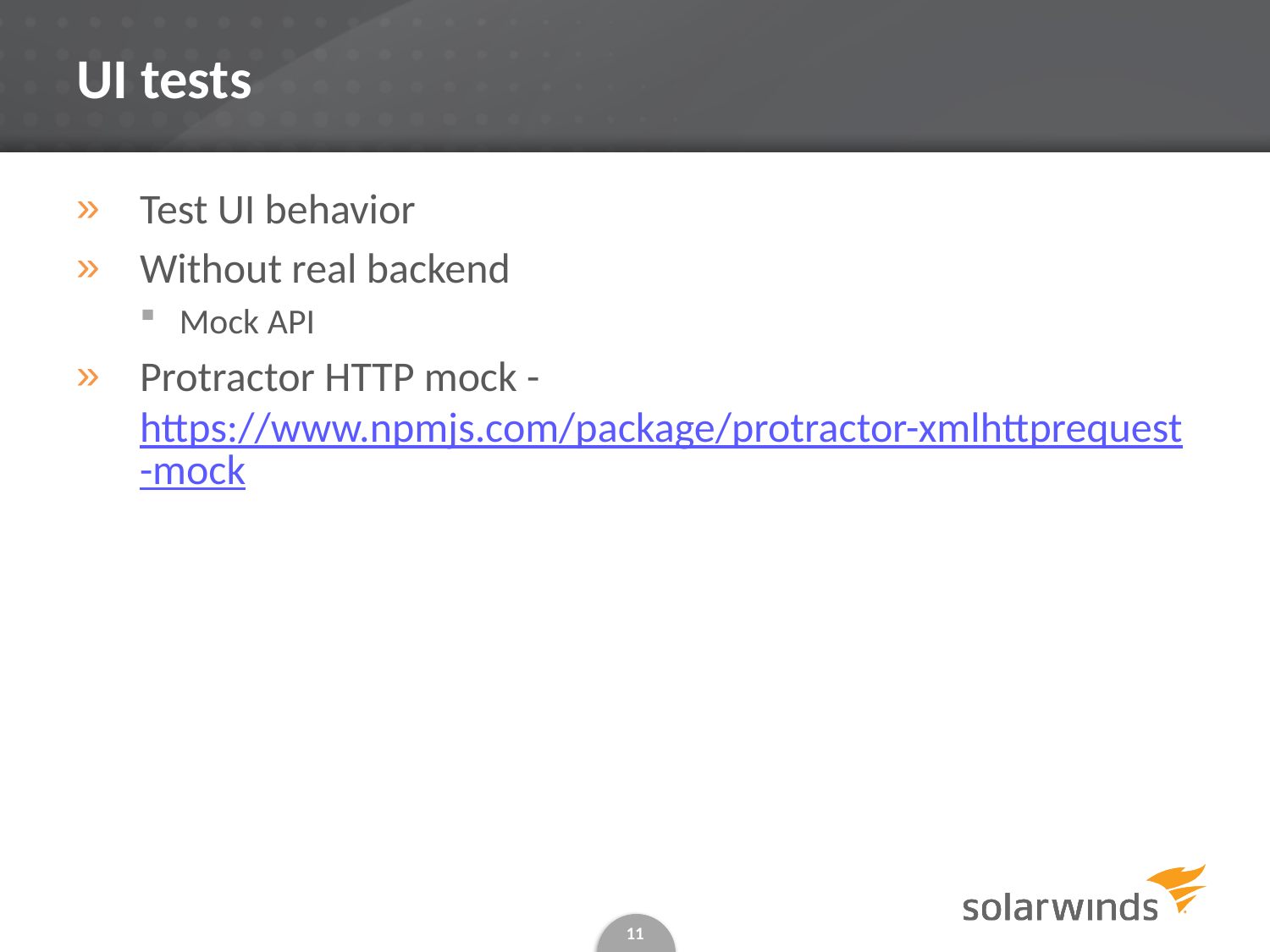

# UI tests
Test UI behavior
Without real backend
Mock API
Protractor HTTP mock - https://www.npmjs.com/package/protractor-xmlhttprequest-mock

11